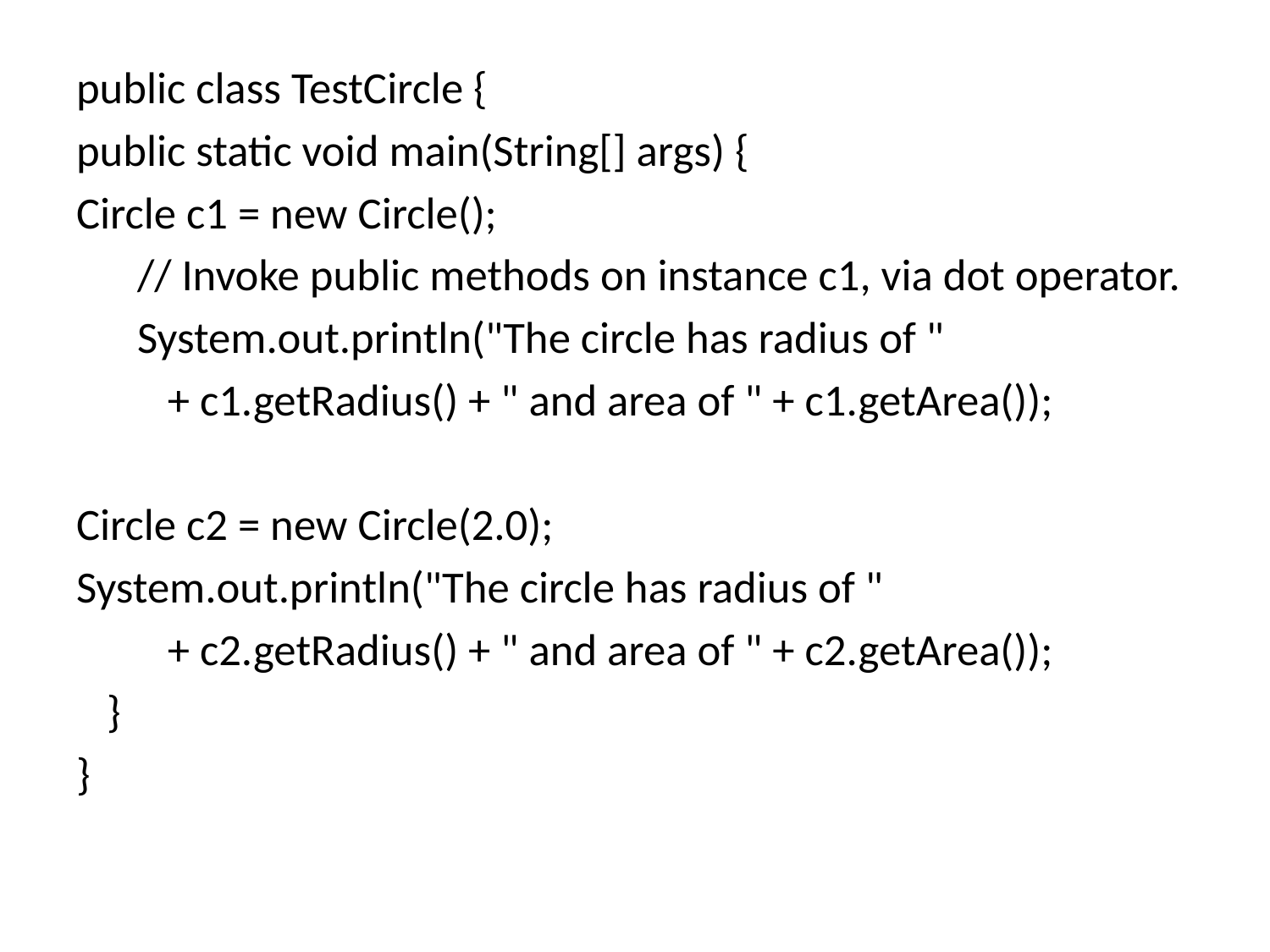

public class TestCircle {
public static void main(String[] args) {
Circle c1 = new Circle();
      // Invoke public methods on instance c1, via dot operator.
      System.out.println("The circle has radius of "
         + c1.getRadius() + " and area of " + c1.getArea());

Circle c2 = new Circle(2.0);
System.out.println("The circle has radius of "
         + c2.getRadius() + " and area of " + c2.getArea());
   }
}